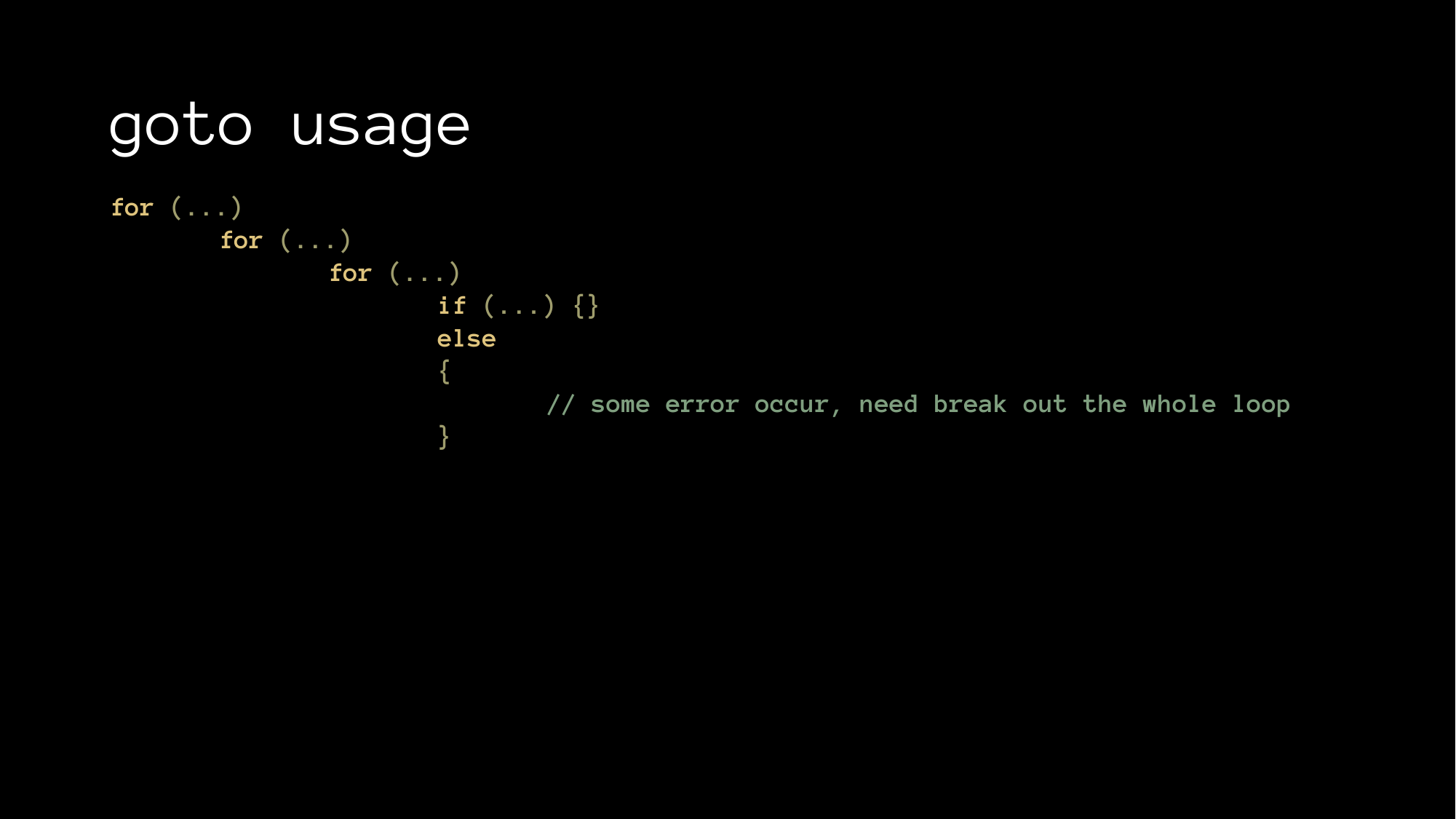

# goto usage
for (...)
	for (...)
		for (...)
			if (...) {}
			else
			{
				// some error occur, need break out the whole loop
			}